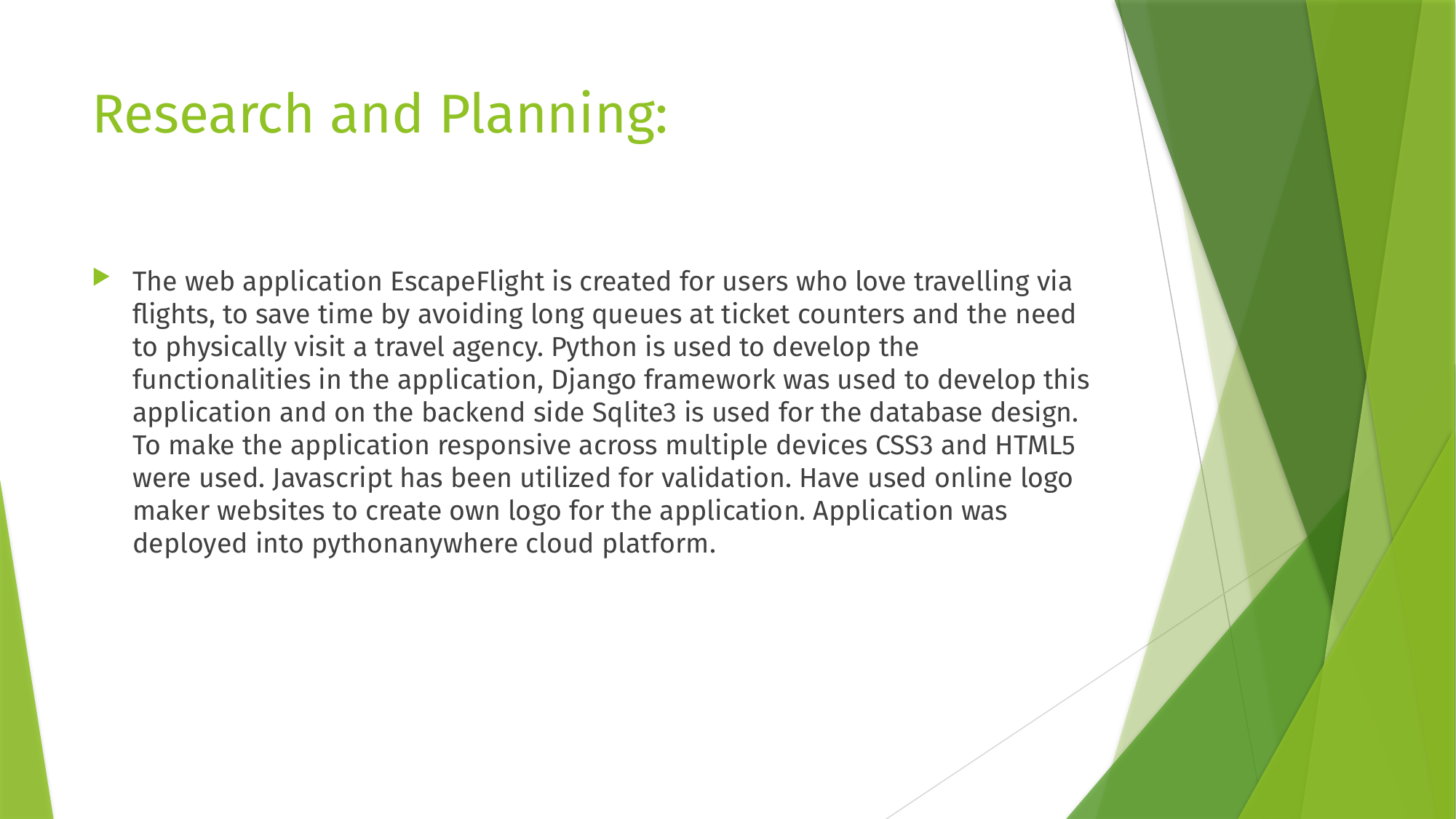

# Research and Planning:
The web application EscapeFlight is created for users who love travelling via flights, to save time by avoiding long queues at ticket counters and the need to physically visit a travel agency. Python is used to develop the functionalities in the application, Django framework was used to develop this application and on the backend side Sqlite3 is used for the database design. To make the application responsive across multiple devices CSS3 and HTML5 were used. Javascript has been utilized for validation. Have used online logo maker websites to create own logo for the application. Application was deployed into pythonanywhere cloud platform.